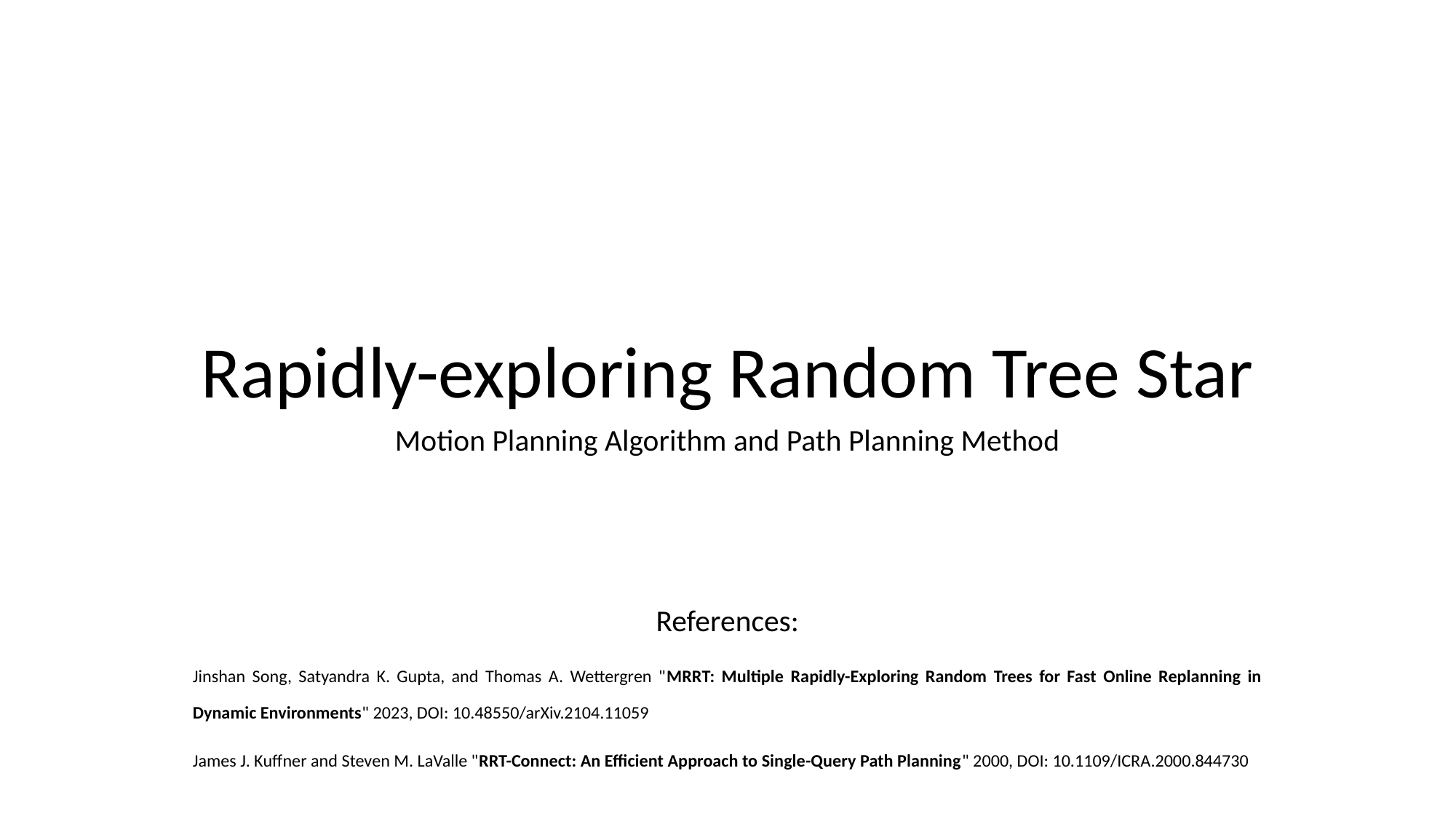

# Rapidly-exploring Random Tree Star
Motion Planning Algorithm and Path Planning Method

References:
Jinshan Song, Satyandra K. Gupta, and Thomas A. Wettergren "MRRT: Multiple Rapidly-Exploring Random Trees for Fast Online Replanning in Dynamic Environments" 2023, DOI: 10.48550/arXiv.2104.11059
James J. Kuffner and Steven M. LaValle "RRT-Connect: An Efficient Approach to Single-Query Path Planning" 2000, DOI: 10.1109/ICRA.2000.844730